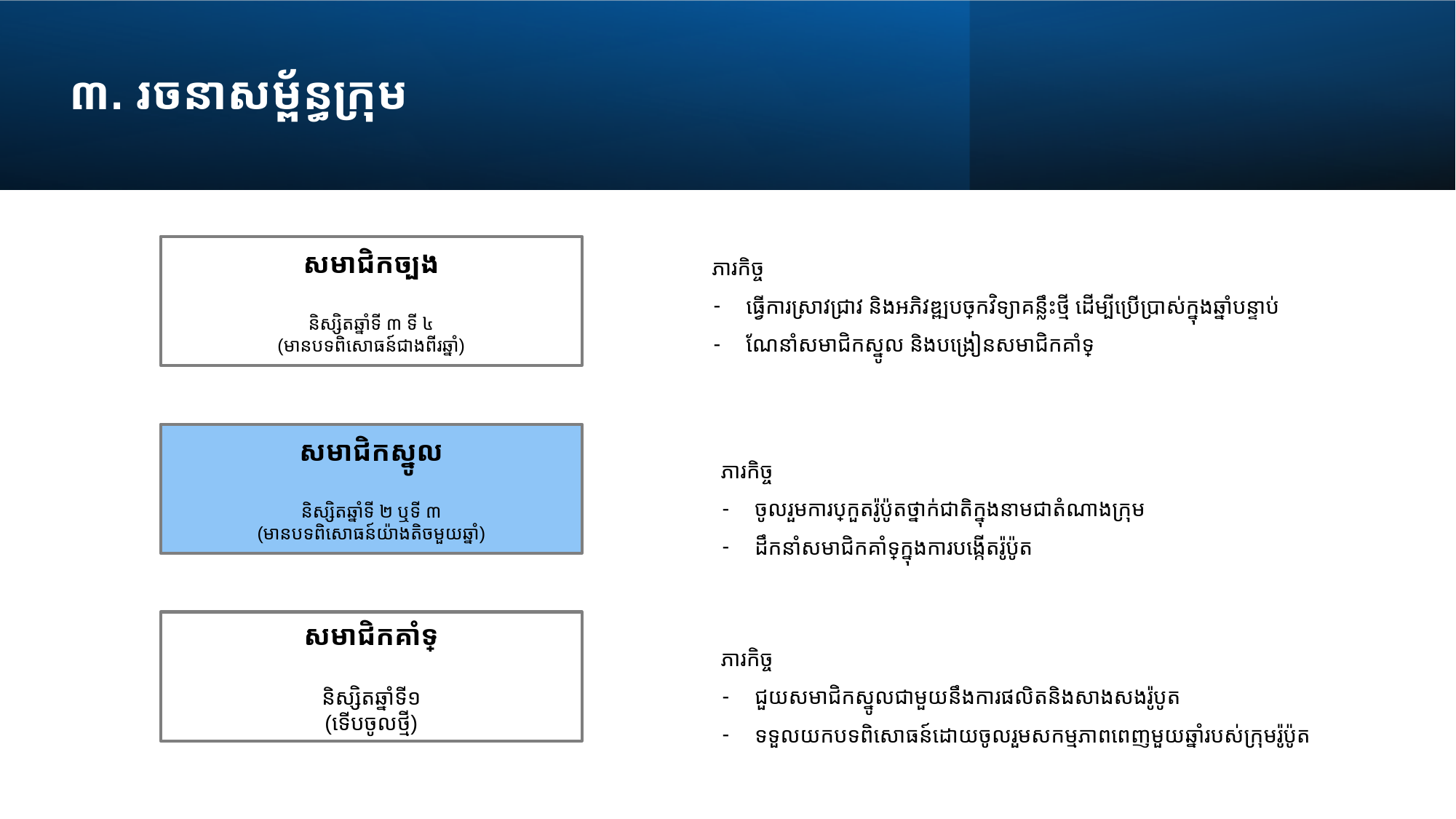

# ៣. រចនាសម្ព័ន្ធក្រុម
ភារកិច្ច
ធ្វើការស្រាវជ្រាវ និងអភិវឌ្ឍបច្ចេកវិទ្យាគន្លឹះថ្មី ដើម្បីប្រើប្រាស់ក្នុងឆ្នាំបន្ទាប់
ណែនាំសមាជិកស្នូល និងបង្រៀនសមាជិកគាំទ្រ
សមាជិកច្បង

និស្សិតឆ្នាំទី ៣ ទី ៤
(មានបទពិសោធន៍ជាងពីរឆ្នាំ)
សមាជិកស្នូល

និស្សិតឆ្នាំទី ២ ឬទី ៣
(មានបទពិសោធន៍យ៉ាងតិចមួយឆ្នាំ)
ភារកិច្ច
ចូលរួមការប្រកួតរ៉ូប៉ូតថ្នាក់ជាតិក្នុងនាមជាតំណាងក្រុម
ដឹកនាំសមាជិកគាំទ្រក្នុងការបង្កើតរ៉ូប៉ូត
សមាជិកគាំទ្រ

និស្សិតឆ្នាំទី១
(ទើបចូលថ្មី)
ភារកិច្ច
ជួយសមាជិកស្នូលជាមួយនឹងការផលិតនិងសាងសងរ៉ូបូត
ទទួលយកបទពិសោធន៍ដោយចូលរួមសកម្មភាពពេញមួយឆ្នាំរបស់ក្រុមរ៉ូប៉ូត